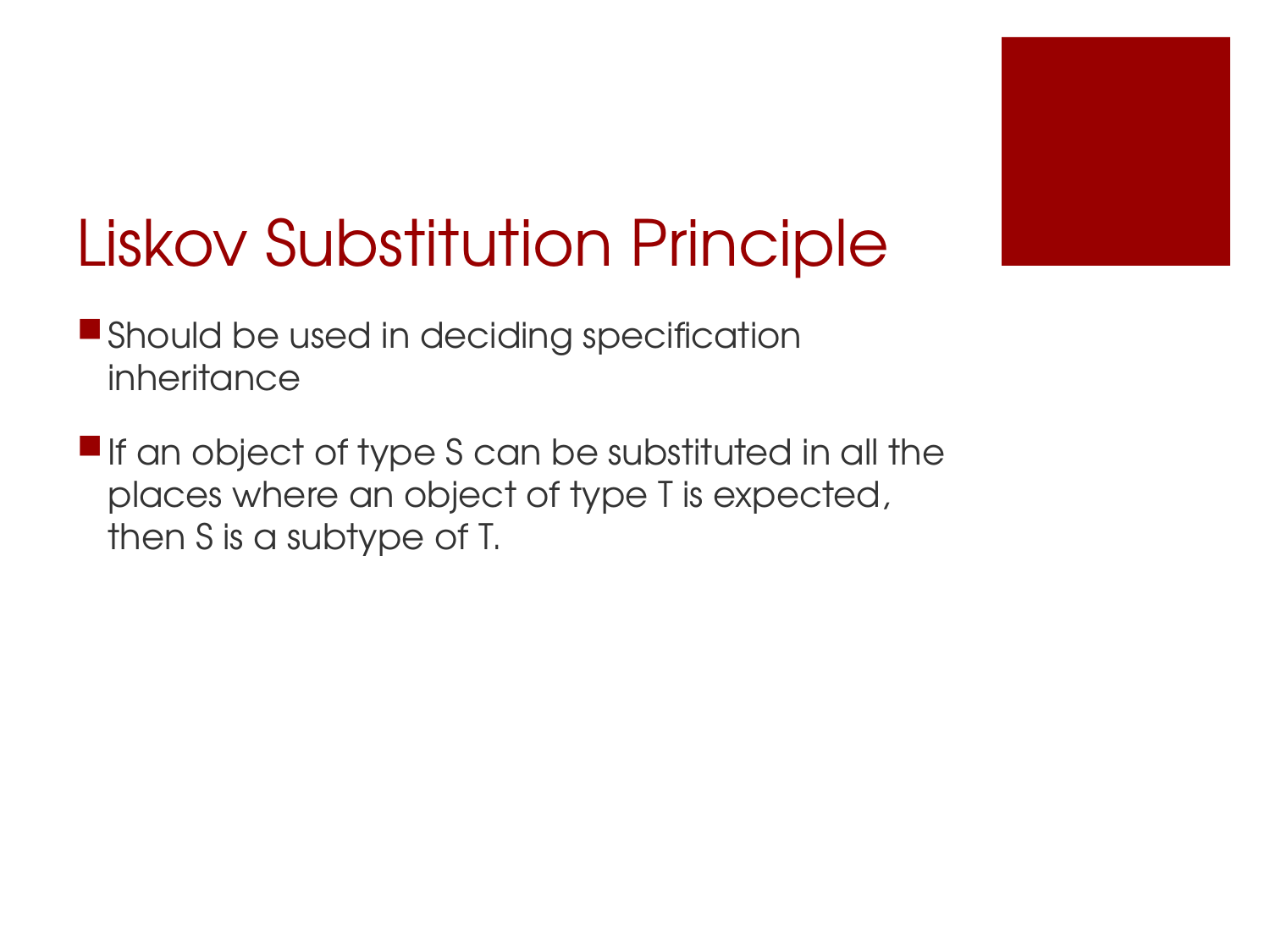

# Liskov Substitution Principle
Should be used in deciding specification inheritance
If an object of type S can be substituted in all the places where an object of type T is expected, then S is a subtype of T.